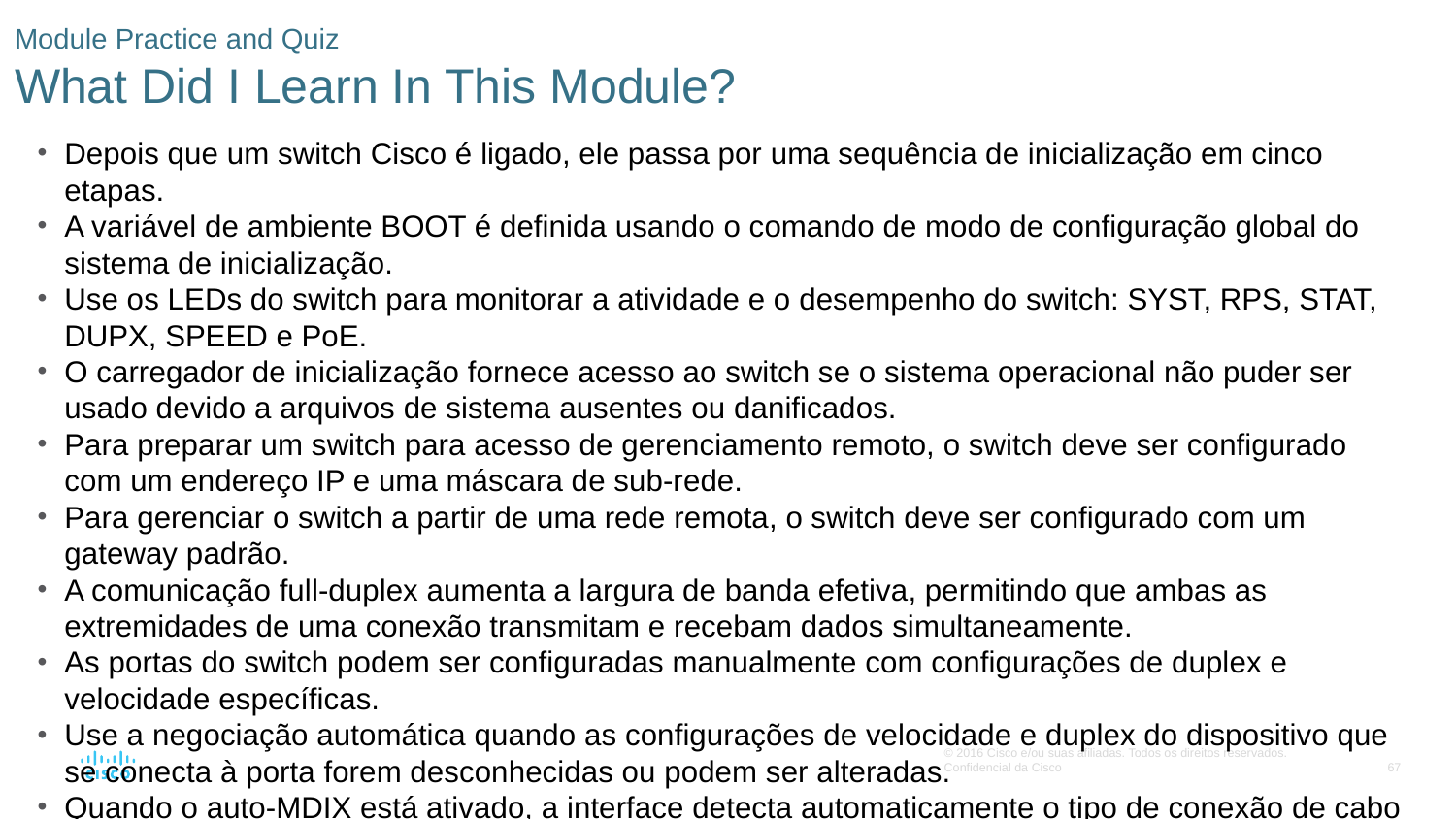

# Module Practice and Quiz What Did I Learn In This Module?
Depois que um switch Cisco é ligado, ele passa por uma sequência de inicialização em cinco etapas.
A variável de ambiente BOOT é definida usando o comando de modo de configuração global do sistema de inicialização.
Use os LEDs do switch para monitorar a atividade e o desempenho do switch: SYST, RPS, STAT, DUPX, SPEED e PoE.
O carregador de inicialização fornece acesso ao switch se o sistema operacional não puder ser usado devido a arquivos de sistema ausentes ou danificados.
Para preparar um switch para acesso de gerenciamento remoto, o switch deve ser configurado com um endereço IP e uma máscara de sub-rede.
Para gerenciar o switch a partir de uma rede remota, o switch deve ser configurado com um gateway padrão.
A comunicação full-duplex aumenta a largura de banda efetiva, permitindo que ambas as extremidades de uma conexão transmitam e recebam dados simultaneamente.
As portas do switch podem ser configuradas manualmente com configurações de duplex e velocidade específicas.
Use a negociação automática quando as configurações de velocidade e duplex do dispositivo que se conecta à porta forem desconhecidas ou podem ser alteradas.
Quando o auto-MDIX está ativado, a interface detecta automaticamente o tipo de conexão de cabo necessário (direto ou cruzado) e configura a conexão adequadamente.